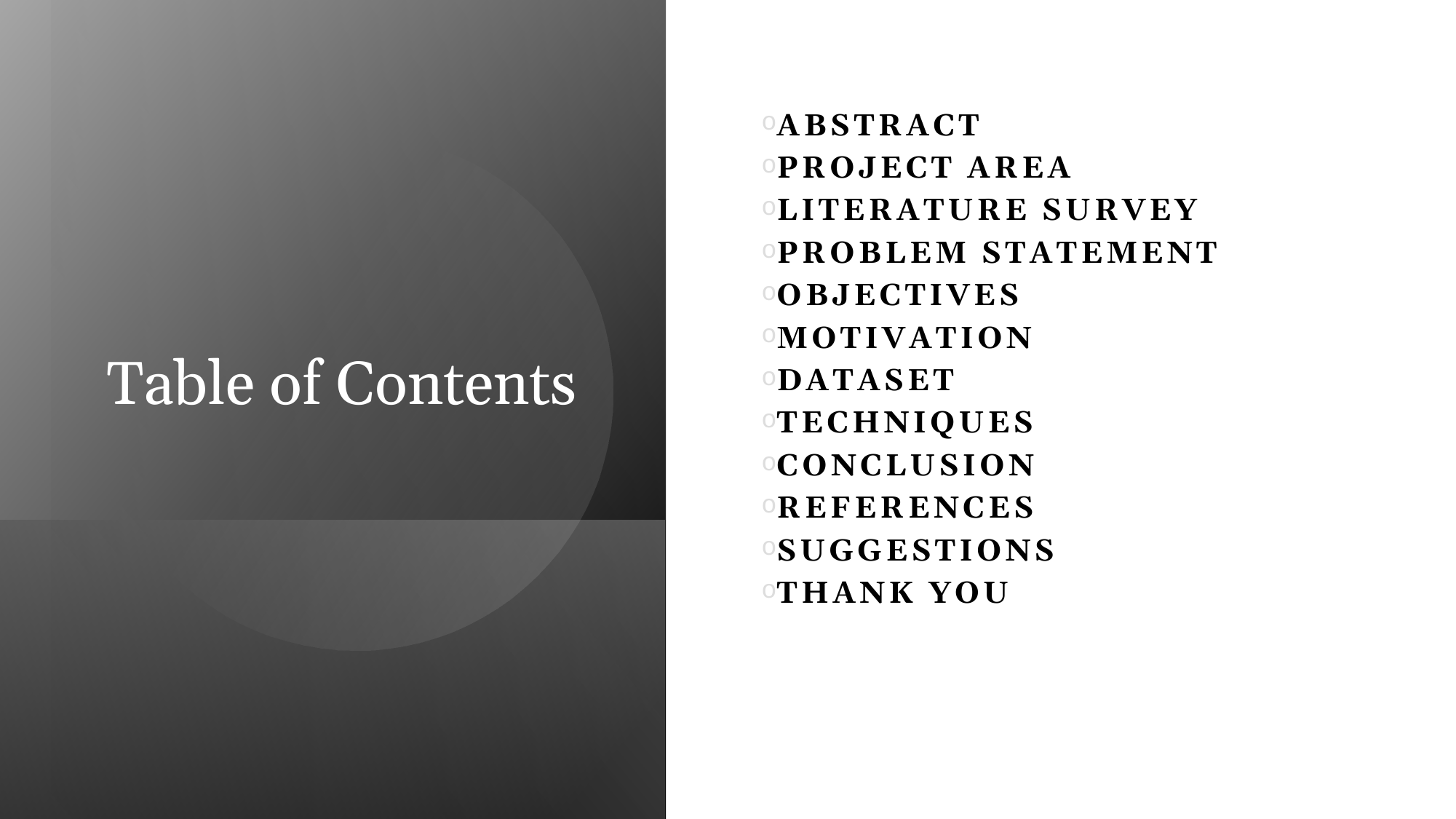

# Table of Contents
ABSTRACT
Project Area
Literature Survey
Problem Statement
Objectives
Motivation
Dataset
techniques
Conclusion
references
Suggestions
Thank you